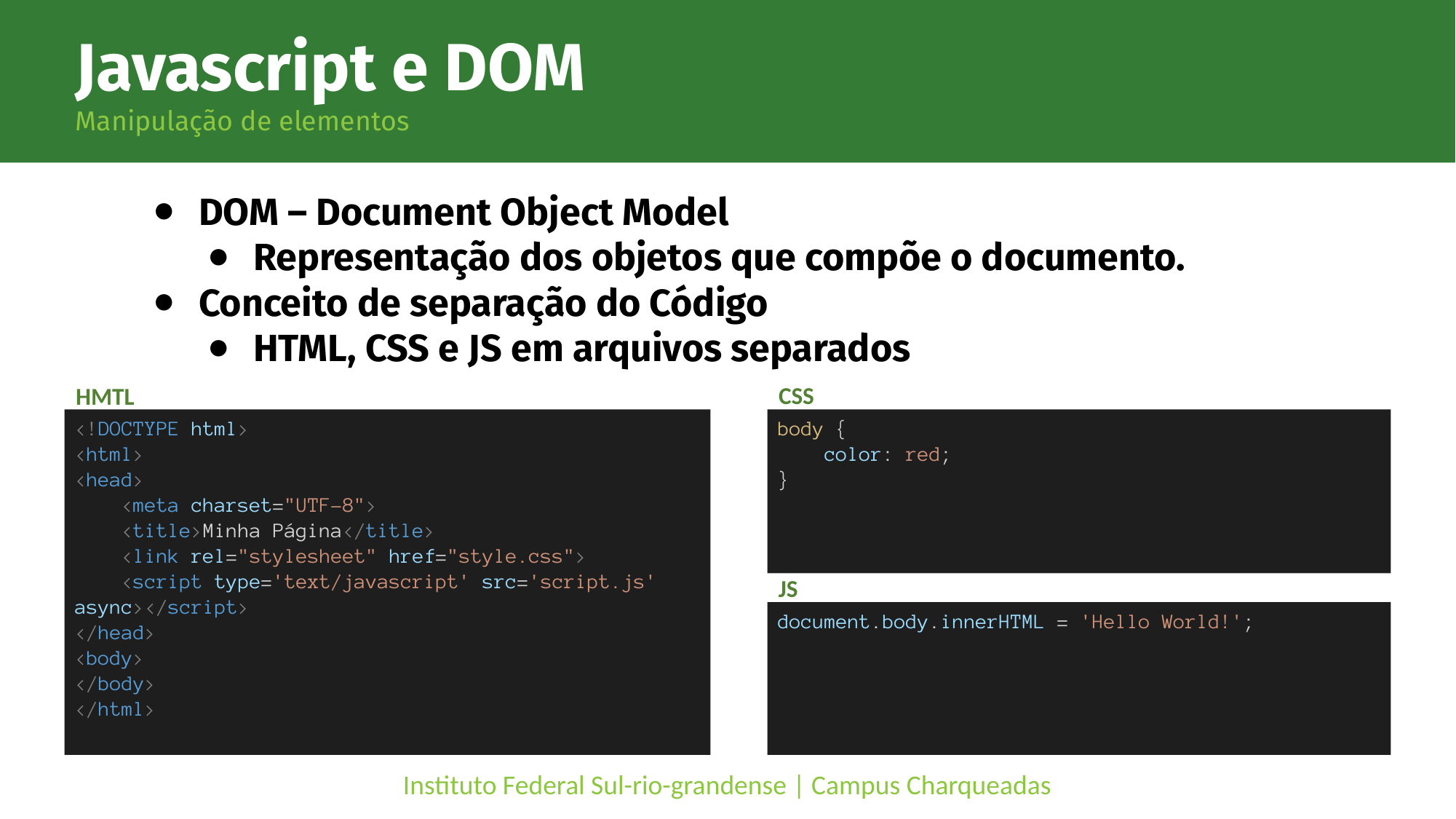

Javascript e DOM
Manipulação de elementos
DOM – Document Object Model
Representação dos objetos que compõe o documento.
Conceito de separação do Código
HTML, CSS e JS em arquivos separados
CSS
HMTL
<!DOCTYPE html>
<html>
<head>
    <meta charset="UTF-8">
    <title>Minha Página</title>
    <link rel="stylesheet" href="style.css">
    <script type='text/javascript' src='script.js' async></script>
</head>
<body>
</body>
</html>

body {
    color: red;
}
JS
document.body.innerHTML = 'Hello World!';